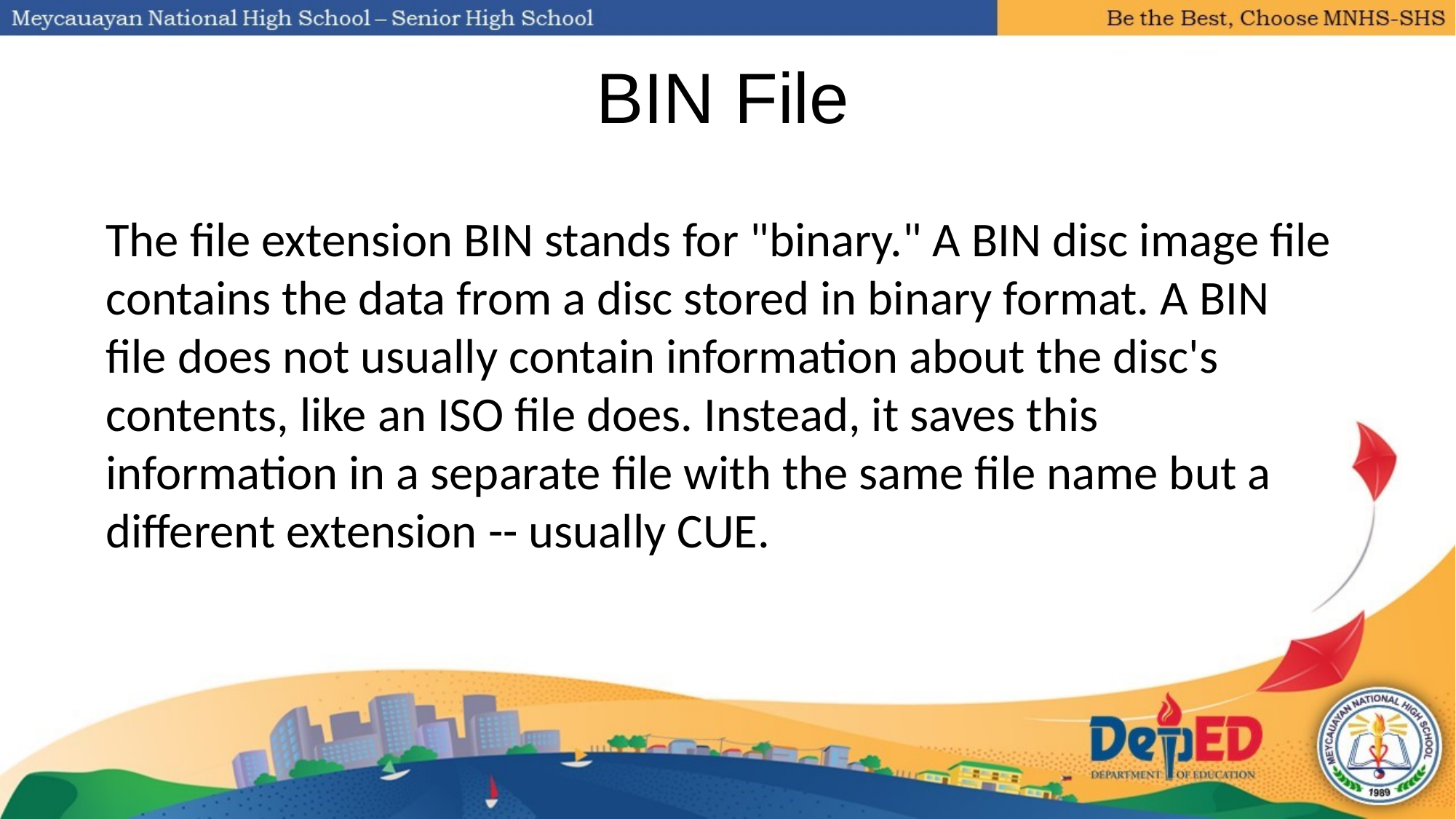

# BIN File

The file extension BIN stands for "binary." A BIN disc image file contains the data from a disc stored in binary format. A BIN file does not usually contain information about the disc's contents, like an ISO file does. Instead, it saves this information in a separate file with the same file name but a different extension -- usually CUE.